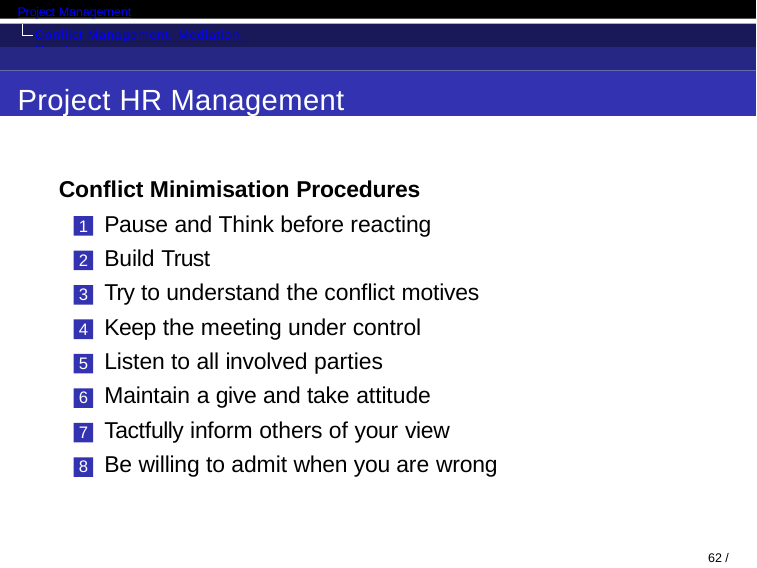

Project Management

Conflict Management, Mediation, Negotiation.

Project HR Management
Conflict Minimisation Procedures
Pause and Think before reacting
Build Trust
Try to understand the conflict motives
Keep the meeting under control
Listen to all involved parties
Maintain a give and take attitude
Tactfully inform others of your view
Be willing to admit when you are wrong

62 / 71